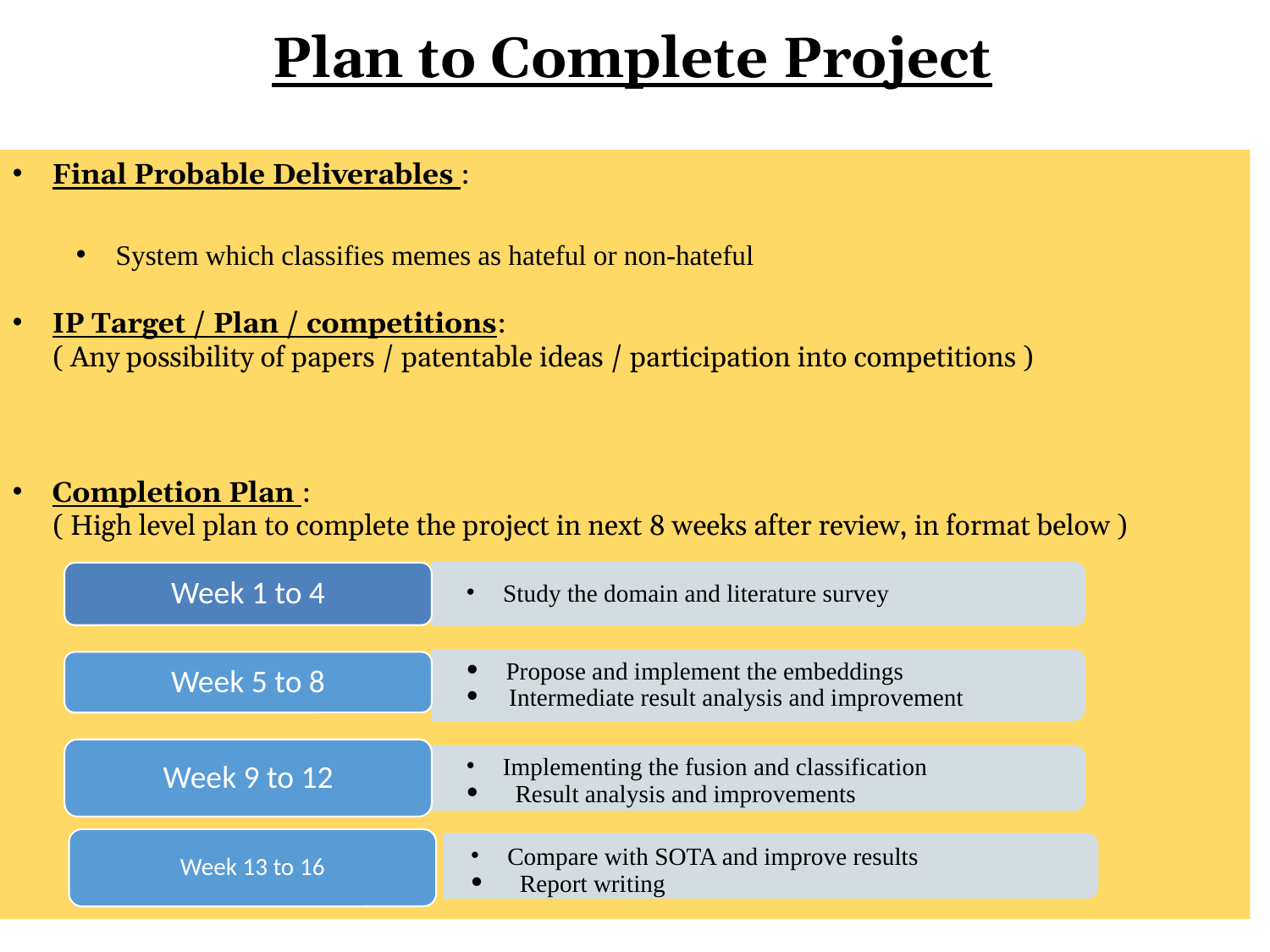

Plan to Complete Project
Final Probable Deliverables :

System which classifies memes as hateful or non-hateful

IP Target / Plan / competitions:
      ( Any possibility of papers / patentable ideas / participation into competitions )

Completion Plan :
      ( High level plan to complete the project in next 8 weeks after review, in format below )

Week 1 to 4
       Study the domain and literature survey

     Propose and implement the embeddings
     Intermediate result analysis and improvement
Week 5 to 8

Week 9 to 12
       Implementing the fusion and classification
      Result analysis and improvements
Week 13 to 16
       Compare with SOTA and improve results
      Report writing